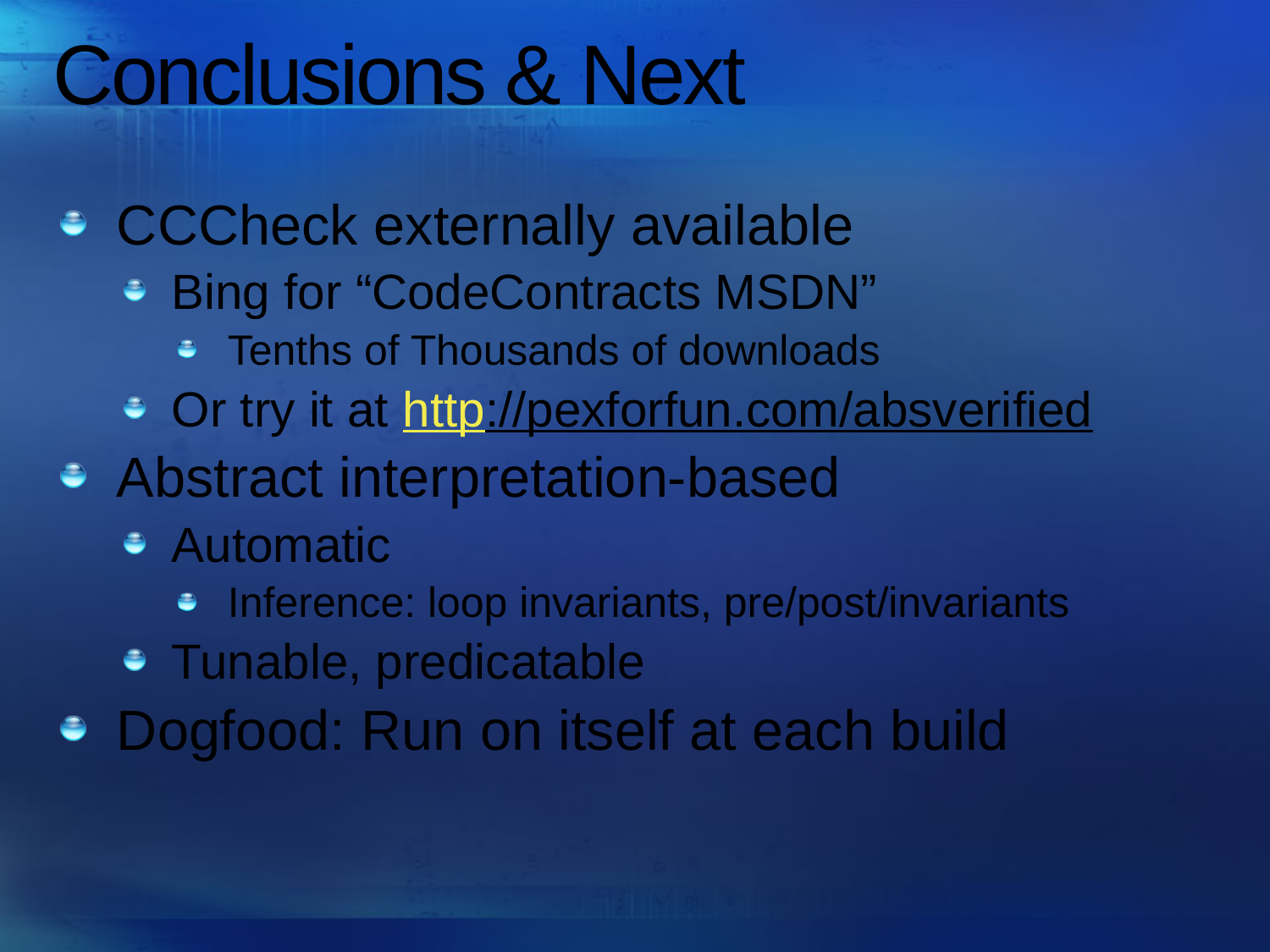

# Conclusions & Next
CCCheck externally available
Bing for “CodeContracts MSDN”
Tenths of Thousands of downloads
Or try it at http://pexforfun.com/absverified
Abstract interpretation-based
Automatic
Inference: loop invariants, pre/post/invariants
Tunable, predicatable
Dogfood: Run on itself at each build